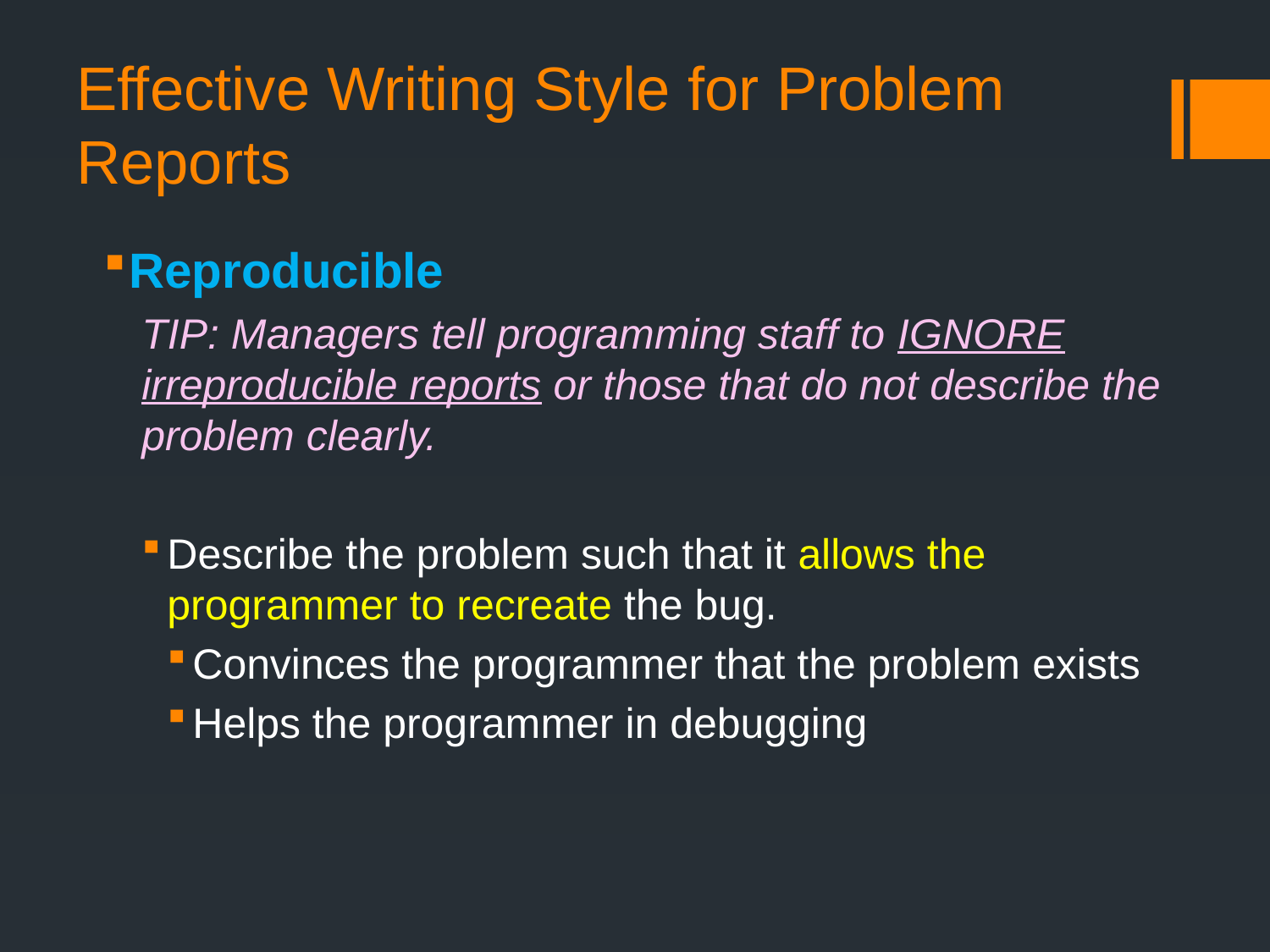

# Effective Writing Style for Problem Reports
Reproducible
TIP: Managers tell programming staff to IGNORE irreproducible reports or those that do not describe the problem clearly.

Describe the problem such that it allows the programmer to recreate the bug.
Convinces the programmer that the problem exists
Helps the programmer in debugging